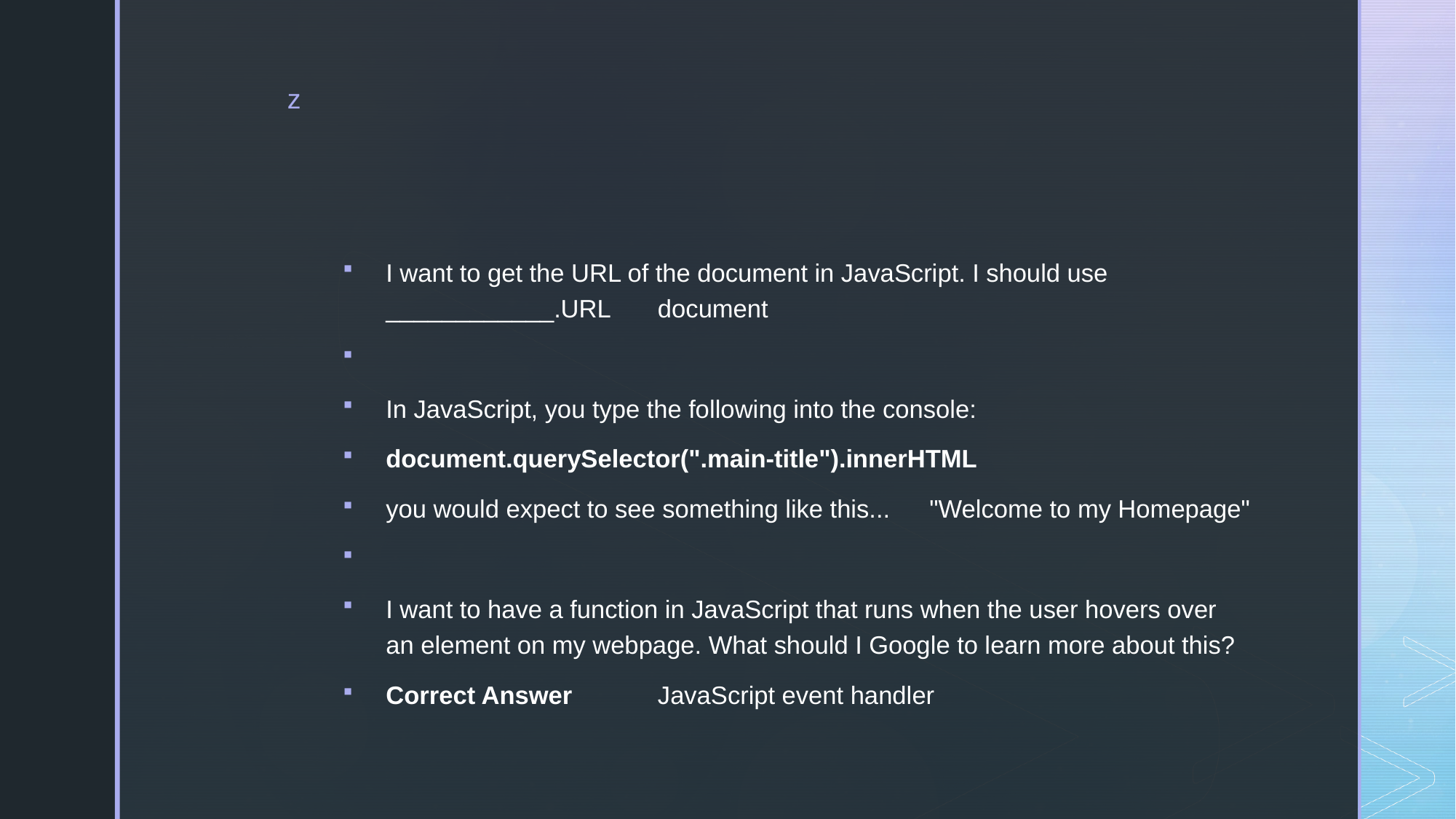

#
I want to get the URL of the document in JavaScript. I should use ____________.URL		document

In JavaScript, you type the following into the console:
document.querySelector(".main-title").innerHTML
you would expect to see something like this... 	"Welcome to my Homepage"

I want to have a function in JavaScript that runs when the user hovers over an element on my webpage. What should I Google to learn more about this?
Correct Answer			JavaScript event handler